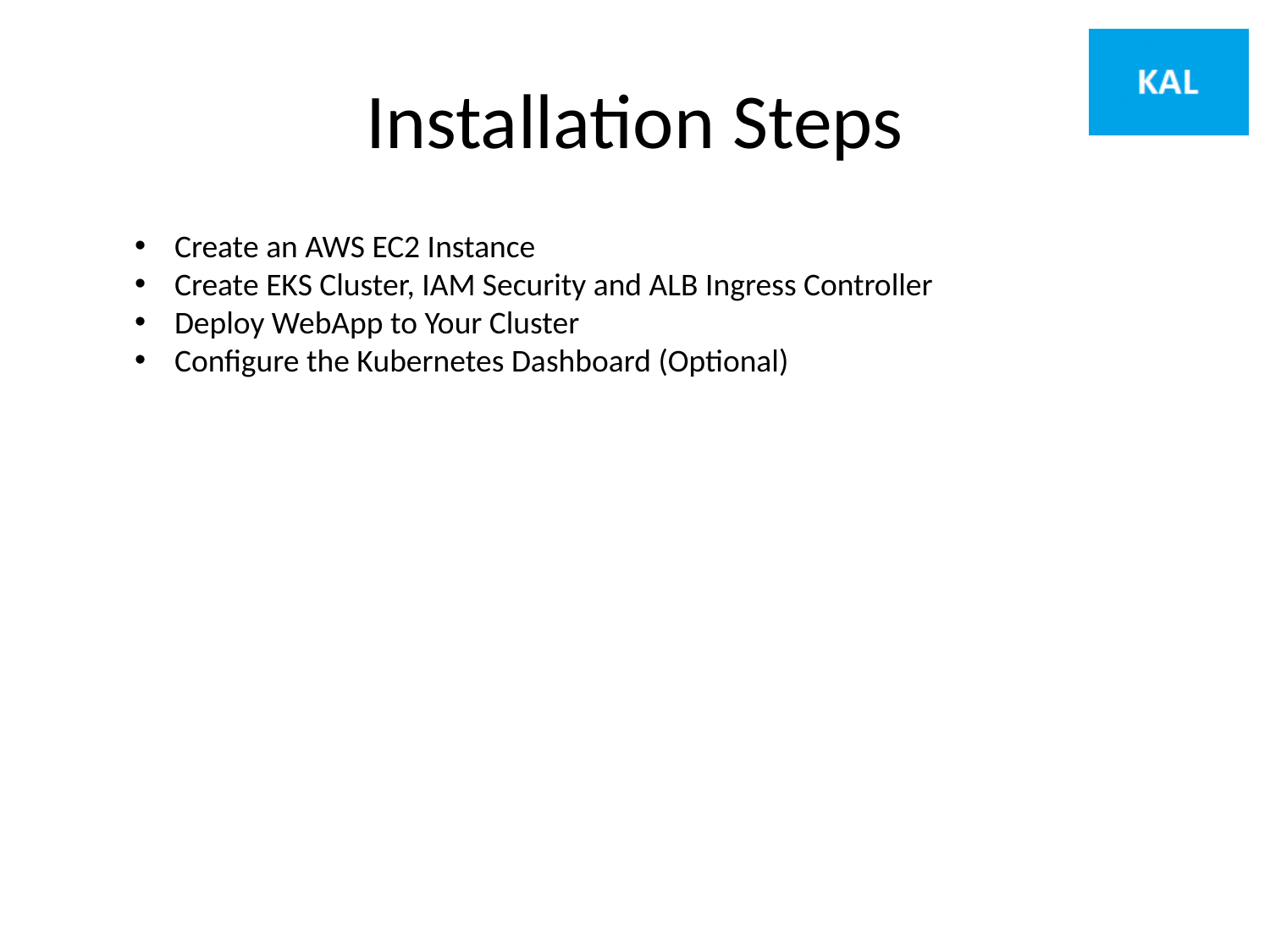

# Installation Steps
Create an AWS EC2 Instance
Create EKS Cluster, IAM Security and ALB Ingress Controller
Deploy WebApp to Your Cluster
Configure the Kubernetes Dashboard (Optional)